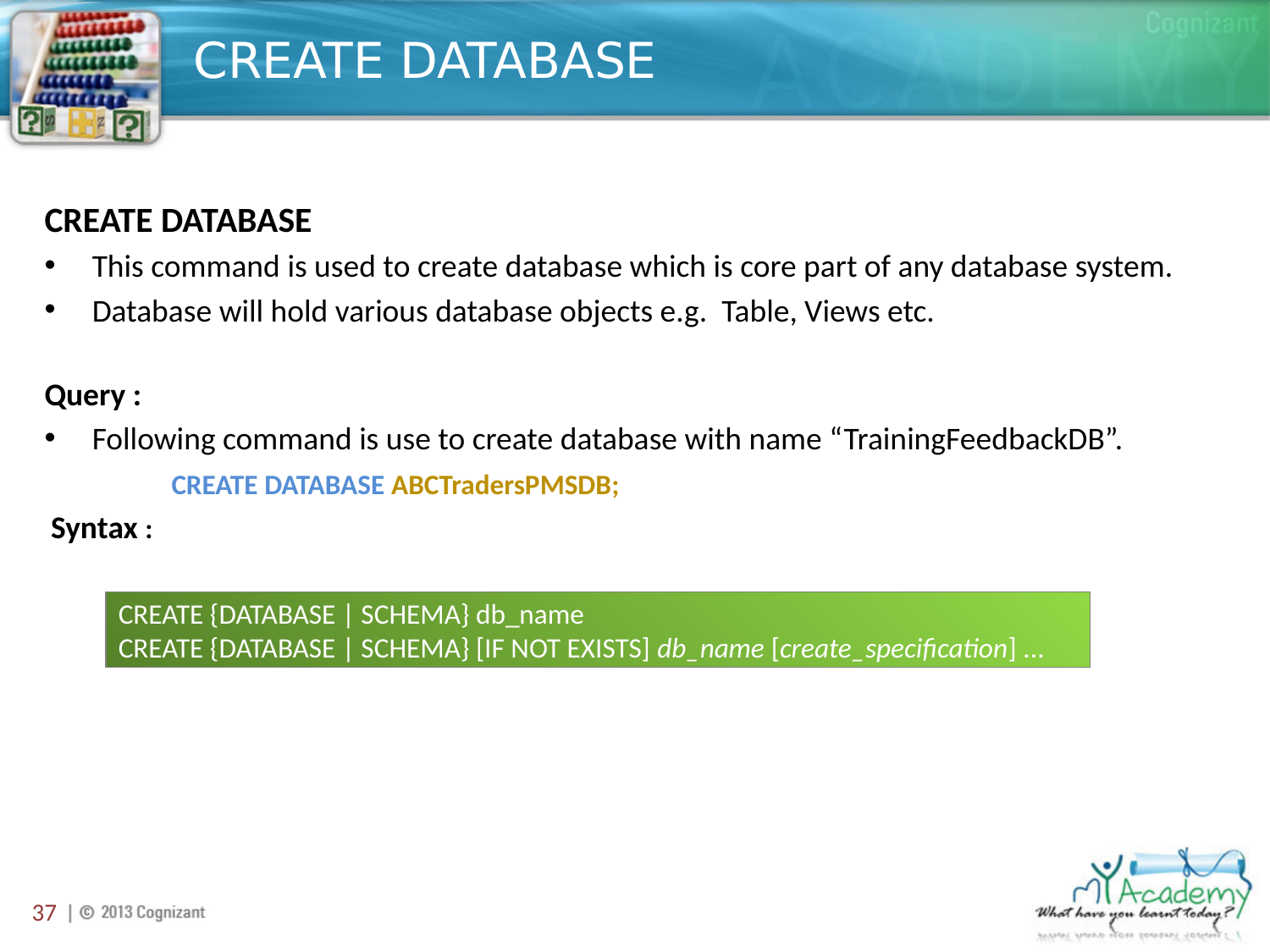

# CREATE DATABASE
CREATE DATABASE
This command is used to create database which is core part of any database system.
Database will hold various database objects e.g.  Table, Views etc.

Query :
Following command is use to create database with name “TrainingFeedbackDB”.
	CREATE DATABASE ABCTradersPMSDB;
 Syntax :

CREATE {DATABASE | SCHEMA} db_name
CREATE {DATABASE | SCHEMA} [IF NOT EXISTS] db_name [create_specification] ...

37